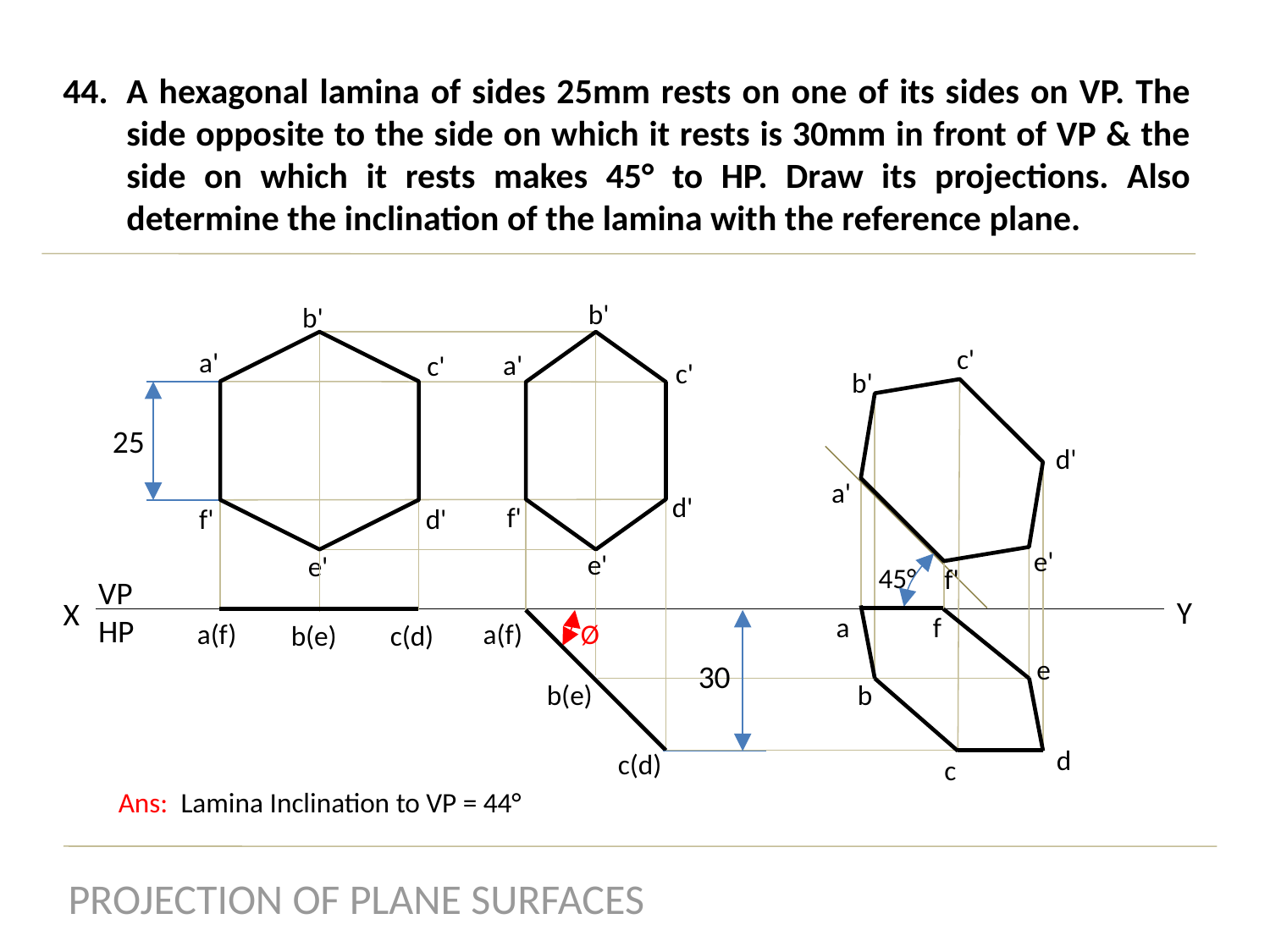

A hexagonal lamina of sides 25mm rests on one of its sides on VP. The side opposite to the side on which it rests is 30mm in front of VP & the side on which it rests makes 45° to HP. Draw its projections. Also determine the inclination of the lamina with the reference plane.
b'
b'
c'
a'
a'

c'
c'
b'

25
d'
a'
d'
f'
f'
d'

e'
e'
e'
45°
f'
VP
HP

Y
X
f
a
a(f)
a(f)
Ø
b(e)
c(d)
e
30
b
b(e)
d
c(d)
c
Ans:  Lamina Inclination to VP = 44°
PROJECTION OF PLANE SURFACES